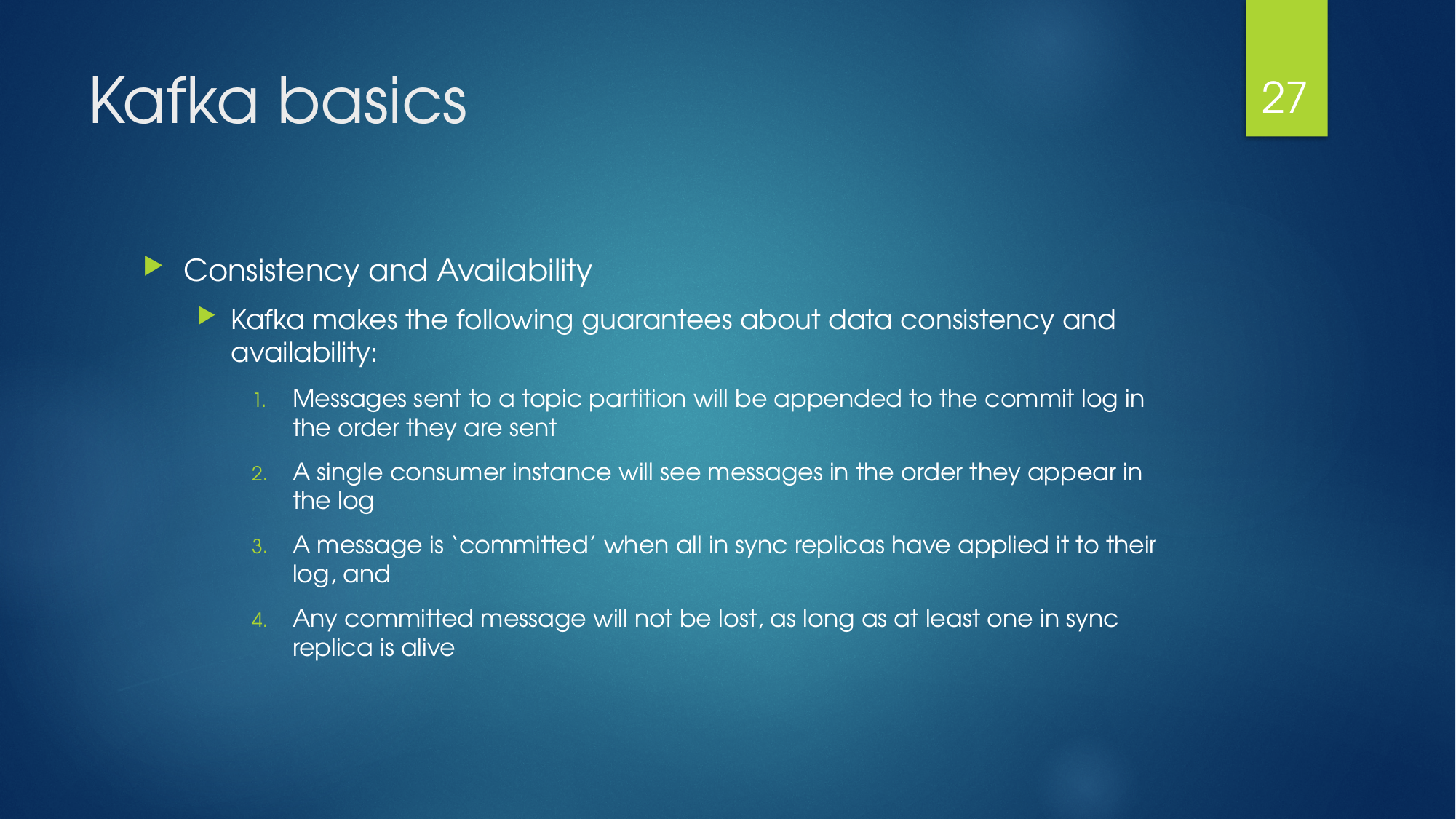

27
# Kafka basics
Consistency and Availability
Kafka makes the following guarantees about data consistency and availability:
Messages sent to a topic partition will be appended to the commit log in the order they are sent
A single consumer instance will see messages in the order they appear in the log
A message is ‘committed’ when all in sync replicas have applied it to their log, and
Any committed message will not be lost, as long as at least one in sync replica is alive